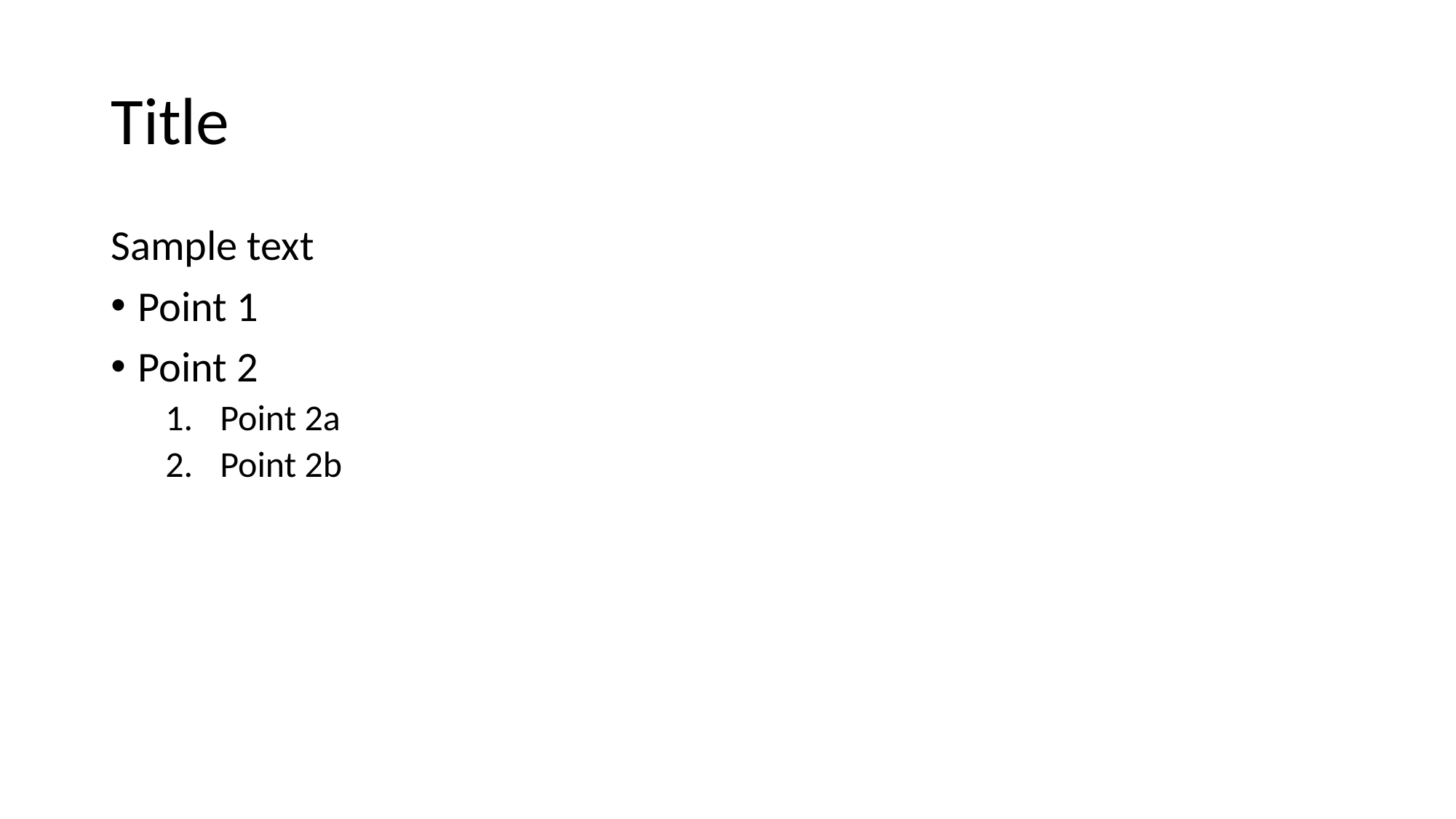

# Title
Sample text
Point 1
Point 2
Point 2a
Point 2b